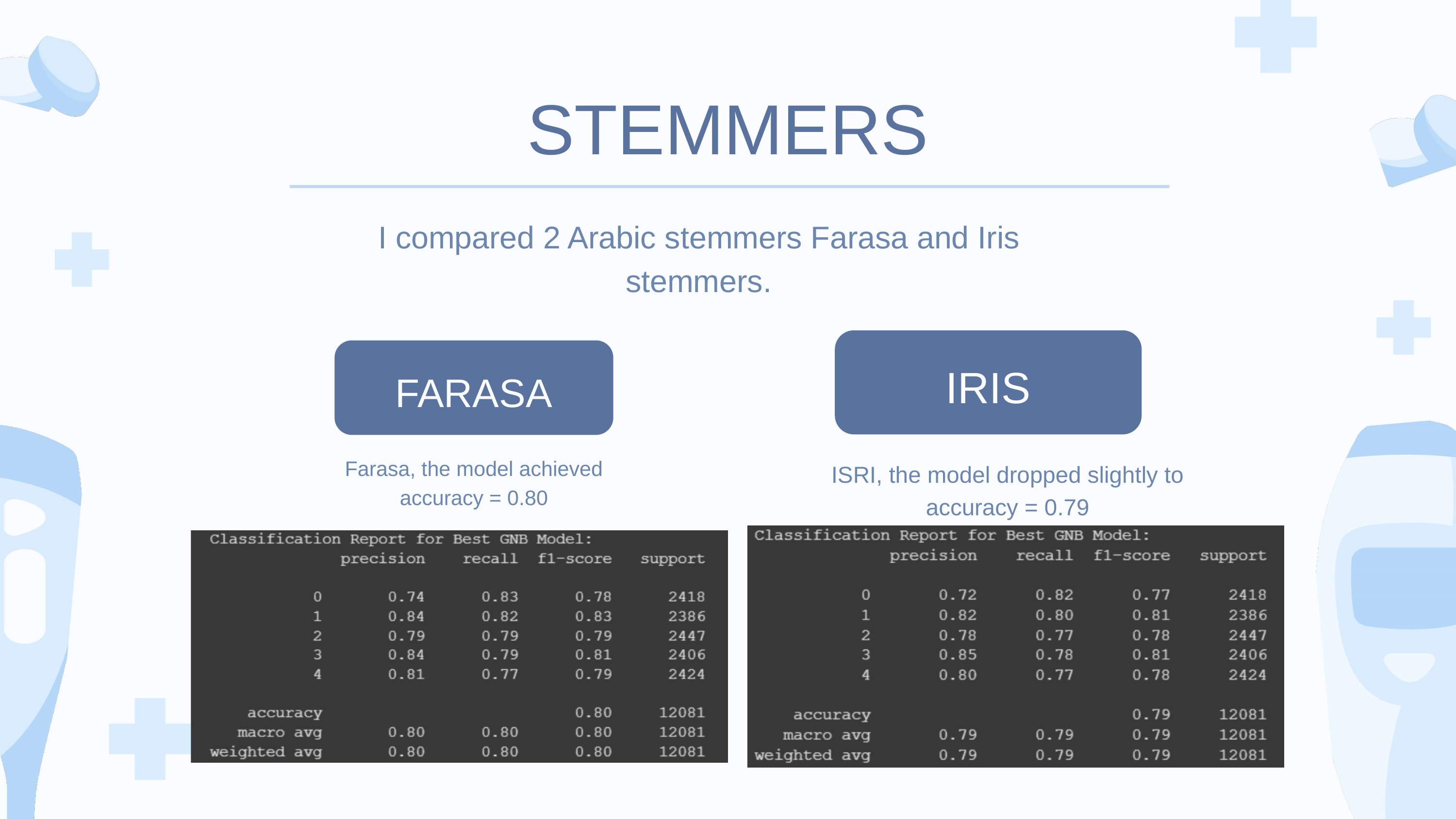

STEMMERS

I compared 2 Arabic stemmers Farasa and Iris stemmers.

IRIS
ISRI, the model dropped slightly to accuracy = 0.79

FARASA
Farasa, the model achieved accuracy = 0.80